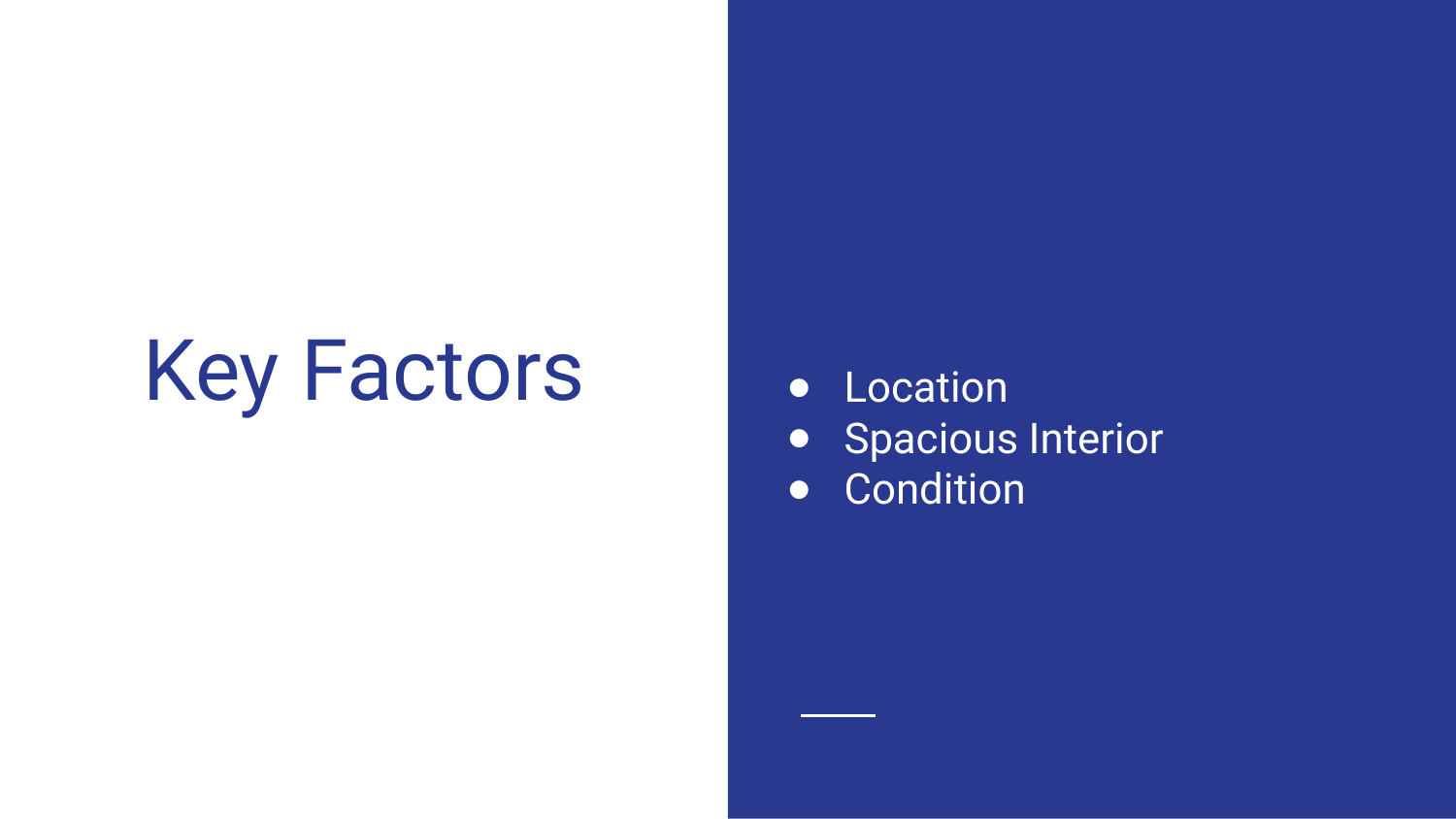

# Key Factors
Location
Spacious Interior
Condition